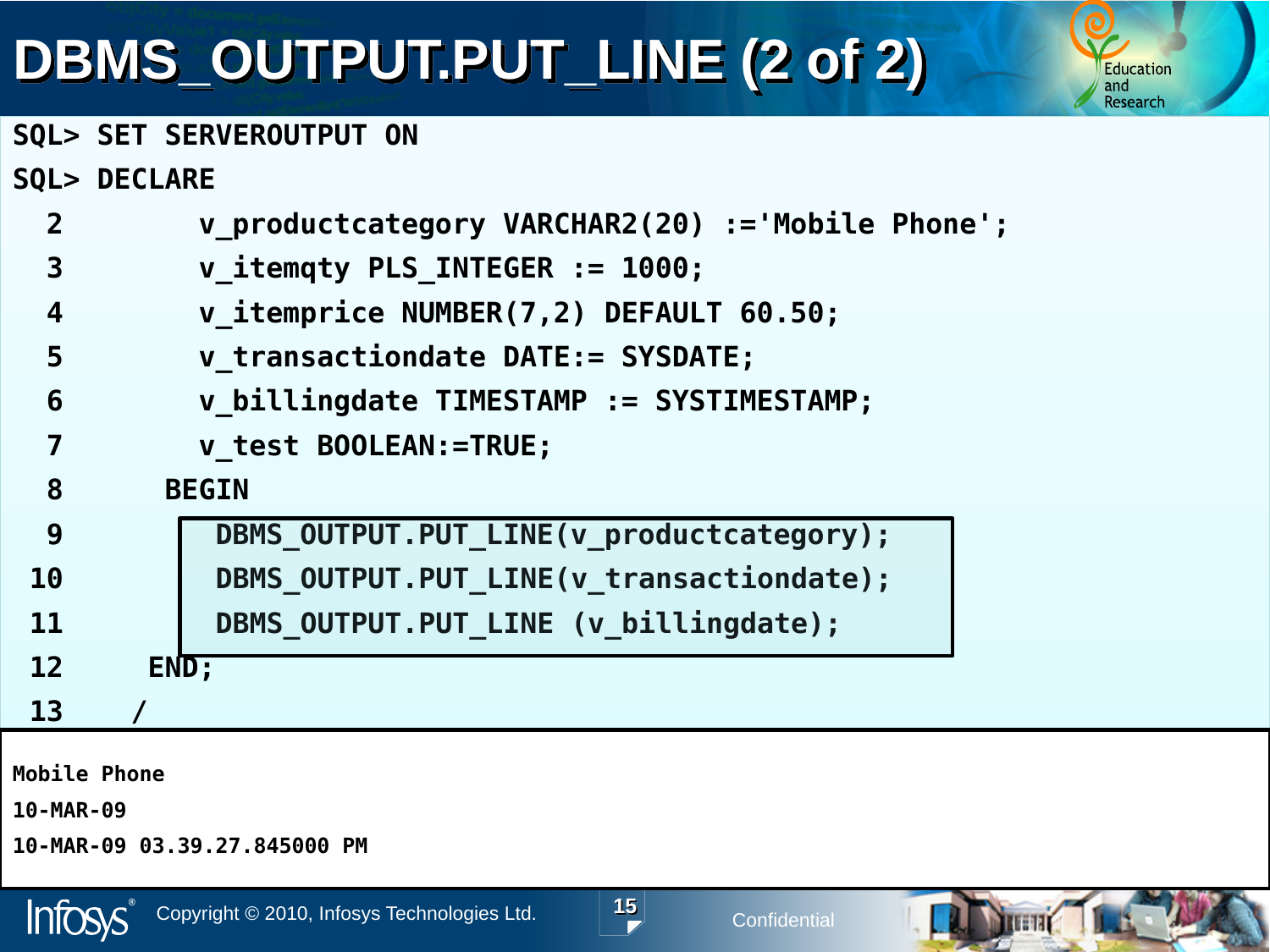

# DBMS_OUTPUT.PUT_LINE (2 of 2)
SQL> SET SERVEROUTPUT ON
SQL> DECLARE
  2        v_productcategory VARCHAR2(20) :='Mobile Phone';
  3        v_itemqty PLS_INTEGER := 1000;
  4        v_itemprice NUMBER(7,2) DEFAULT 60.50;
  5        v_transactiondate DATE:= SYSDATE;
  6        v_billingdate TIMESTAMP := SYSTIMESTAMP;
  7        v_test BOOLEAN:=TRUE;
  8      BEGIN
  9         DBMS_OUTPUT.PUT_LINE(v_productcategory);
 10         DBMS_OUTPUT.PUT_LINE(v_transactiondate);
 11         DBMS_OUTPUT.PUT_LINE (v_billingdate);
 12     END;
 13    /

Mobile Phone
10-MAR-09
10-MAR-09 03.39.27.845000 PM
15